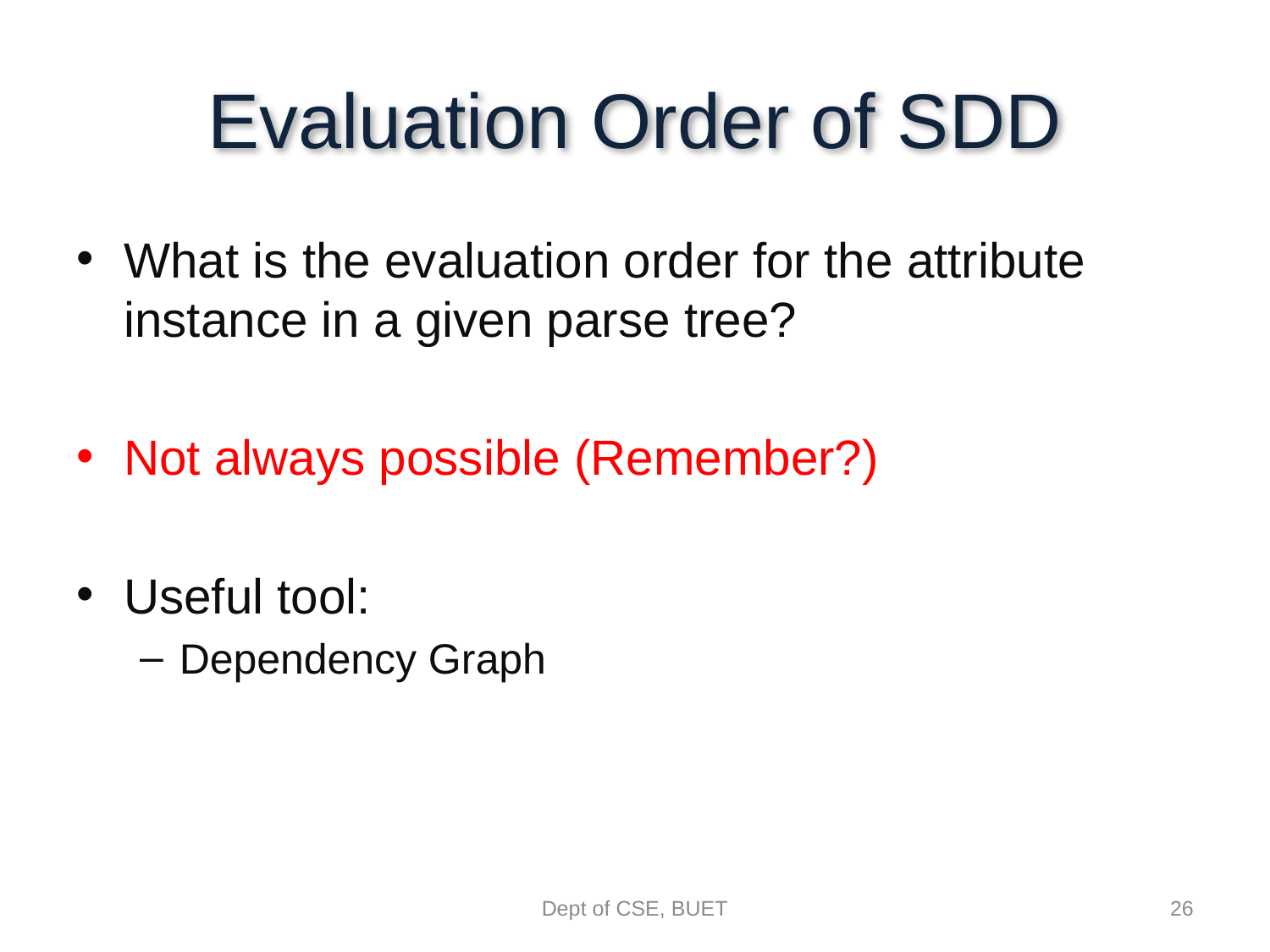

# Evaluation Order of SDD
What is the evaluation order for the attribute instance in a given parse tree?

Not always possible (Remember?)

Useful tool:
Dependency Graph
Dept of CSE, BUET
26